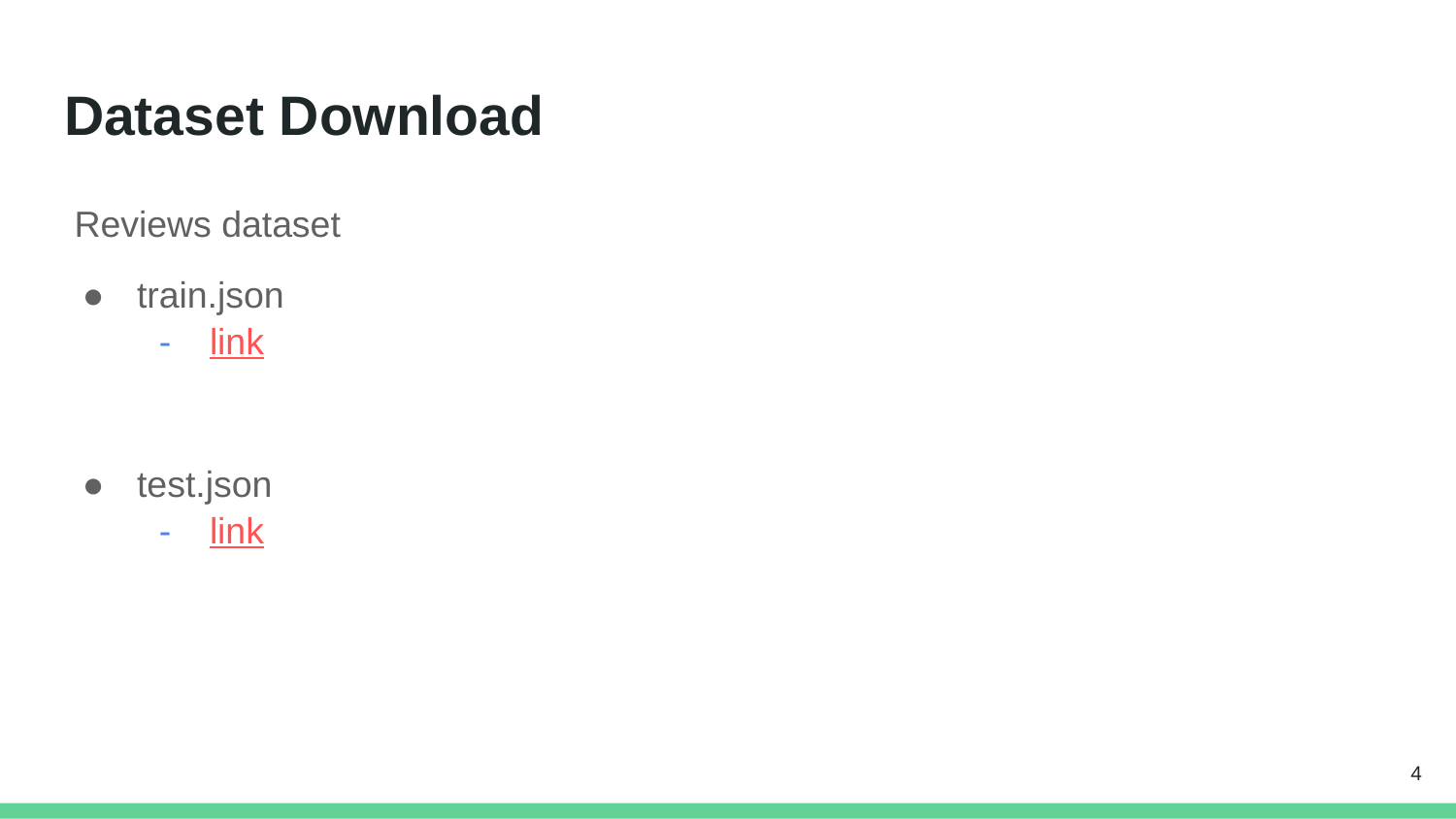

# Dataset Download
 Reviews dataset
train.json
link

test.json
link
4